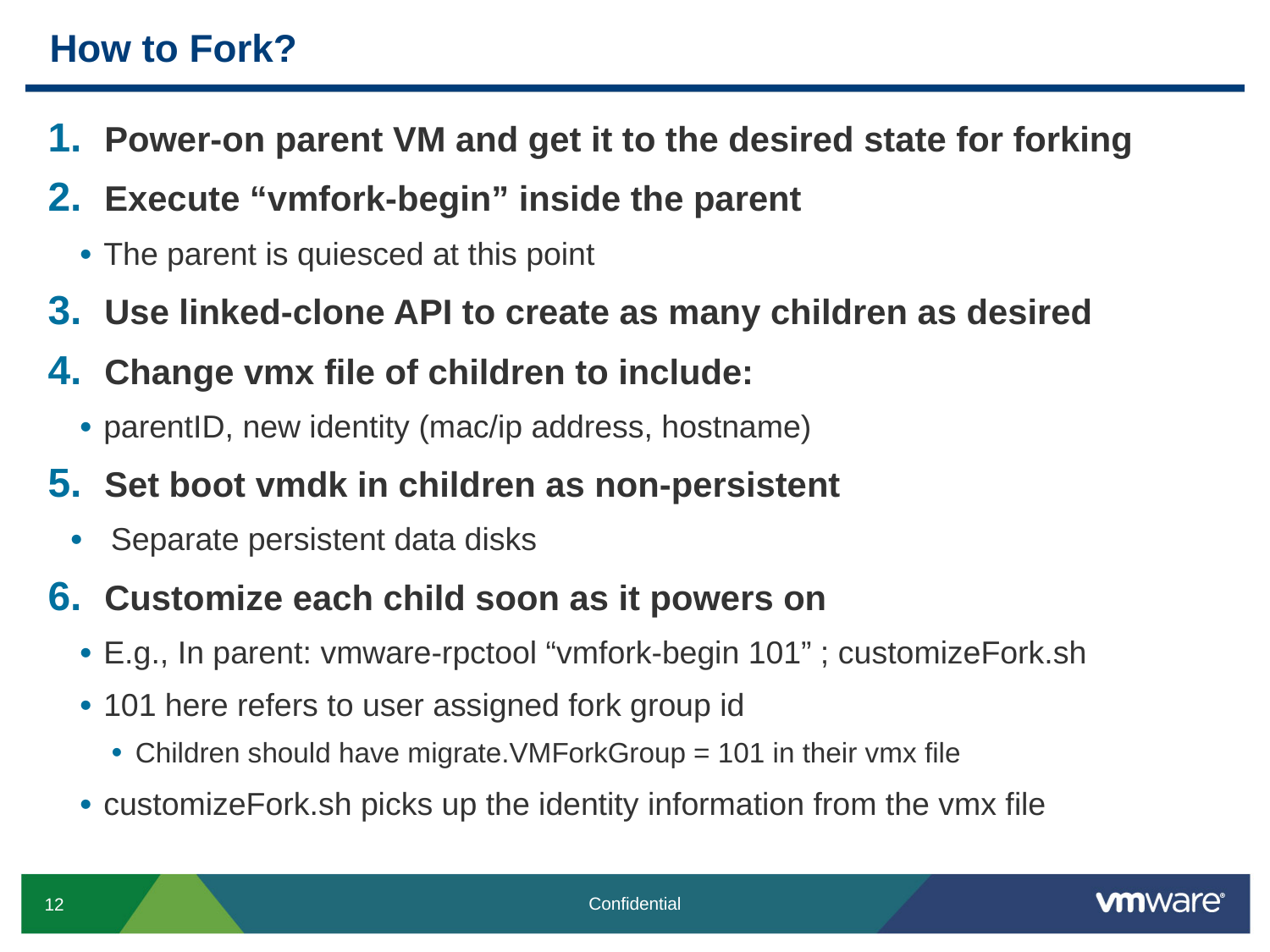

# How to Fork?
Power-on parent VM and get it to the desired state for forking
Execute “vmfork-begin” inside the parent
The parent is quiesced at this point
Use linked-clone API to create as many children as desired
Change vmx file of children to include:
parentID, new identity (mac/ip address, hostname)
Set boot vmdk in children as non-persistent
Separate persistent data disks
Customize each child soon as it powers on
E.g., In parent: vmware-rpctool “vmfork-begin 101” ; customizeFork.sh
101 here refers to user assigned fork group id
Children should have migrate.VMForkGroup = 101 in their vmx file
customizeFork.sh picks up the identity information from the vmx file